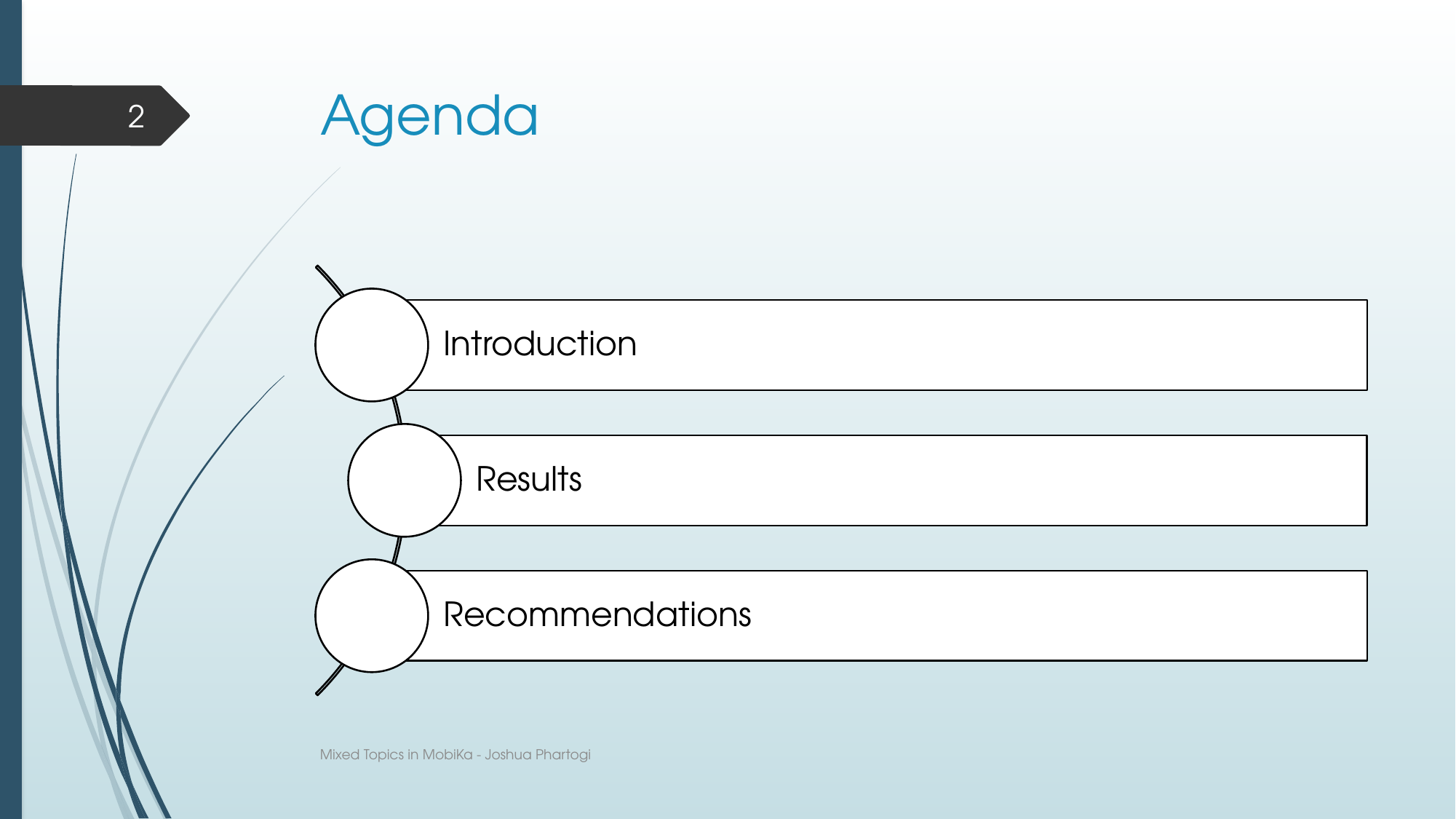

# Agenda
2
Introduction
Results
Recommendations
Mixed Topics in MobiKa - Joshua Phartogi